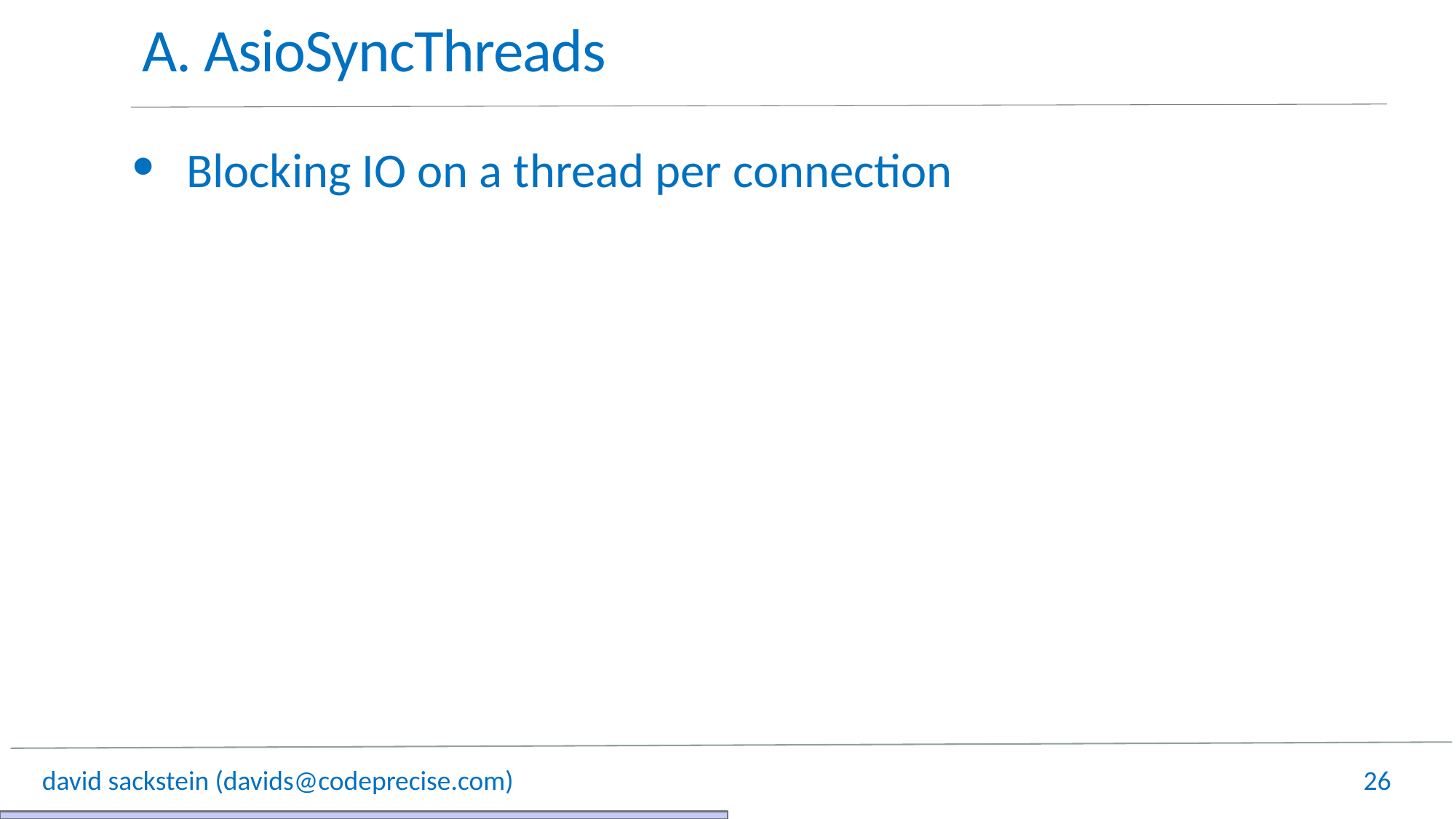

# A. AsioSyncThreads
Blocking IO on a thread per connection